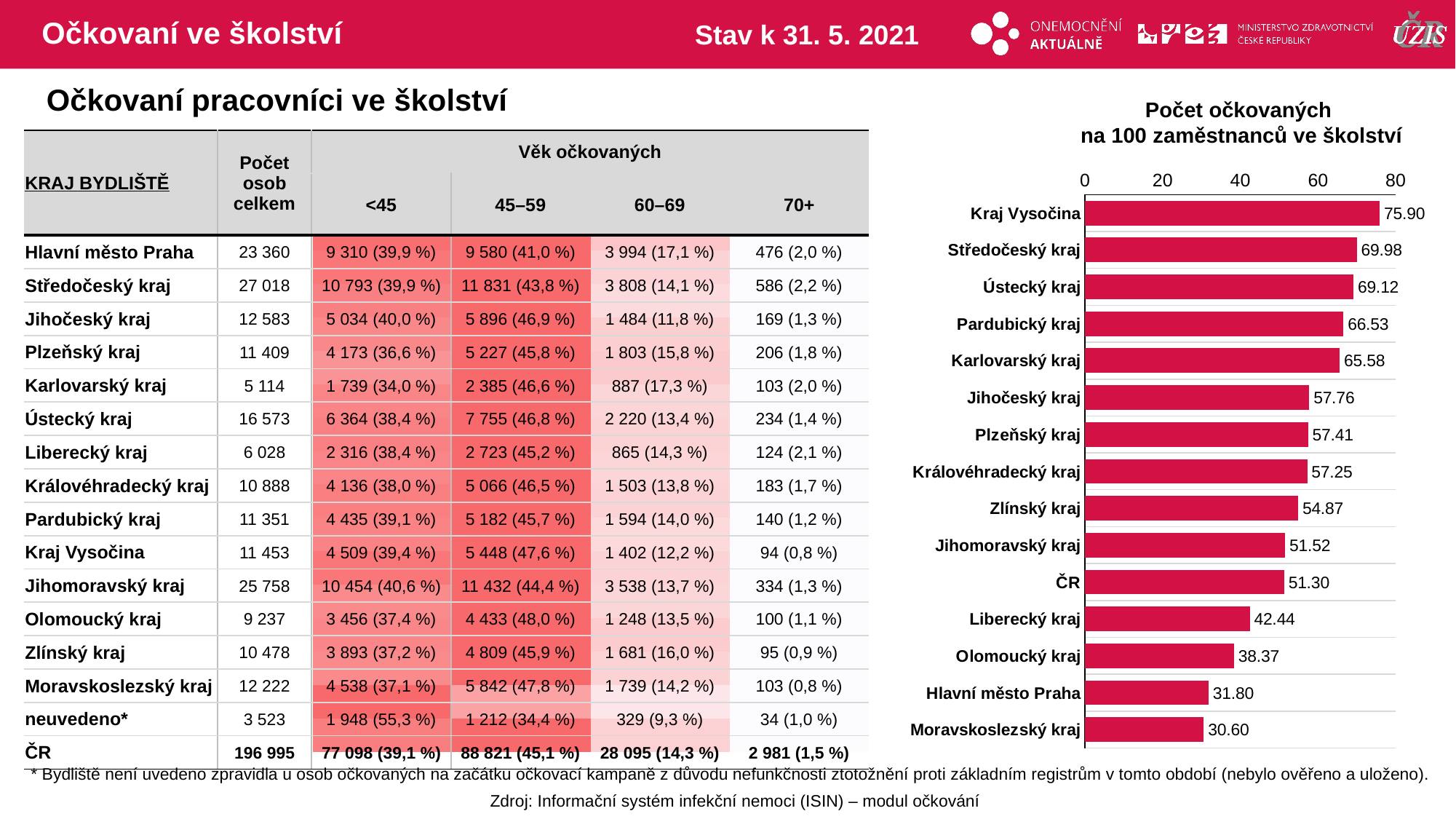

# Očkovaní ve školství
Stav k 31. 5. 2021
Očkovaní pracovníci ve školství
Počet očkovaných
na 100 zaměstnanců ve školství
| KRAJ BYDLIŠTĚ | Počet osob celkem | Věk očkovaných |  |  |  |
| --- | --- | --- | --- | --- | --- |
|  |  | <45 | 45–59 | 60–69 | 70+ |
| Hlavní město Praha | 23 360 | 9 310 (39,9 %) | 9 580 (41,0 %) | 3 994 (17,1 %) | 476 (2,0 %) |
| Středočeský kraj | 27 018 | 10 793 (39,9 %) | 11 831 (43,8 %) | 3 808 (14,1 %) | 586 (2,2 %) |
| Jihočeský kraj | 12 583 | 5 034 (40,0 %) | 5 896 (46,9 %) | 1 484 (11,8 %) | 169 (1,3 %) |
| Plzeňský kraj | 11 409 | 4 173 (36,6 %) | 5 227 (45,8 %) | 1 803 (15,8 %) | 206 (1,8 %) |
| Karlovarský kraj | 5 114 | 1 739 (34,0 %) | 2 385 (46,6 %) | 887 (17,3 %) | 103 (2,0 %) |
| Ústecký kraj | 16 573 | 6 364 (38,4 %) | 7 755 (46,8 %) | 2 220 (13,4 %) | 234 (1,4 %) |
| Liberecký kraj | 6 028 | 2 316 (38,4 %) | 2 723 (45,2 %) | 865 (14,3 %) | 124 (2,1 %) |
| Královéhradecký kraj | 10 888 | 4 136 (38,0 %) | 5 066 (46,5 %) | 1 503 (13,8 %) | 183 (1,7 %) |
| Pardubický kraj | 11 351 | 4 435 (39,1 %) | 5 182 (45,7 %) | 1 594 (14,0 %) | 140 (1,2 %) |
| Kraj Vysočina | 11 453 | 4 509 (39,4 %) | 5 448 (47,6 %) | 1 402 (12,2 %) | 94 (0,8 %) |
| Jihomoravský kraj | 25 758 | 10 454 (40,6 %) | 11 432 (44,4 %) | 3 538 (13,7 %) | 334 (1,3 %) |
| Olomoucký kraj | 9 237 | 3 456 (37,4 %) | 4 433 (48,0 %) | 1 248 (13,5 %) | 100 (1,1 %) |
| Zlínský kraj | 10 478 | 3 893 (37,2 %) | 4 809 (45,9 %) | 1 681 (16,0 %) | 95 (0,9 %) |
| Moravskoslezský kraj | 12 222 | 4 538 (37,1 %) | 5 842 (47,8 %) | 1 739 (14,2 %) | 103 (0,8 %) |
| neuvedeno\* | 3 523 | 1 948 (55,3 %) | 1 212 (34,4 %) | 329 (9,3 %) | 34 (1,0 %) |
| ČR | 196 995 | 77 098 (39,1 %) | 88 821 (45,1 %) | 28 095 (14,3 %) | 2 981 (1,5 %) |

### Chart

| Category | na 100 osob |
|---|---|
| Kraj Vysočina | 75.8989702 |
| Středočeský kraj | 69.9823886 |
| Ústecký kraj | 69.1222584 |
| Pardubický kraj | 66.5347285 |
| Karlovarský kraj | 65.5763452 |
| Jihočeský kraj | 57.7643576 |
| Plzeňský kraj | 57.4065513 |
| Královéhradecký kraj | 57.2488432 |
| Zlínský kraj | 54.8685047 |
| Jihomoravský kraj | 51.5197887 |
| ČR | 51.3028191 |
| Liberecký kraj | 42.4360264 |
| Olomoucký kraj | 38.3709486 |
| Hlavní město Praha | 31.7952834 |
| Moravskoslezský kraj | 30.6038741 |
|  |  |  |  |
| --- | --- | --- | --- |
|  |  |  |  |
|  |  |  |  |
|  |  |  |  |
|  |  |  |  |
|  |  |  |  |
|  |  |  |  |
|  |  |  |  |
|  |  |  |  |
|  |  |  |  |
|  |  |  |  |
|  |  |  |  |
|  |  |  |  |
|  |  |  |  |
|  |  |  |  |
|  |  |  |  |
* Bydliště není uvedeno zpravidla u osob očkovaných na začátku očkovací kampaně z důvodu nefunkčnosti ztotožnění proti základním registrům v tomto období (nebylo ověřeno a uloženo).
Zdroj: Informační systém infekční nemoci (ISIN) – modul očkování